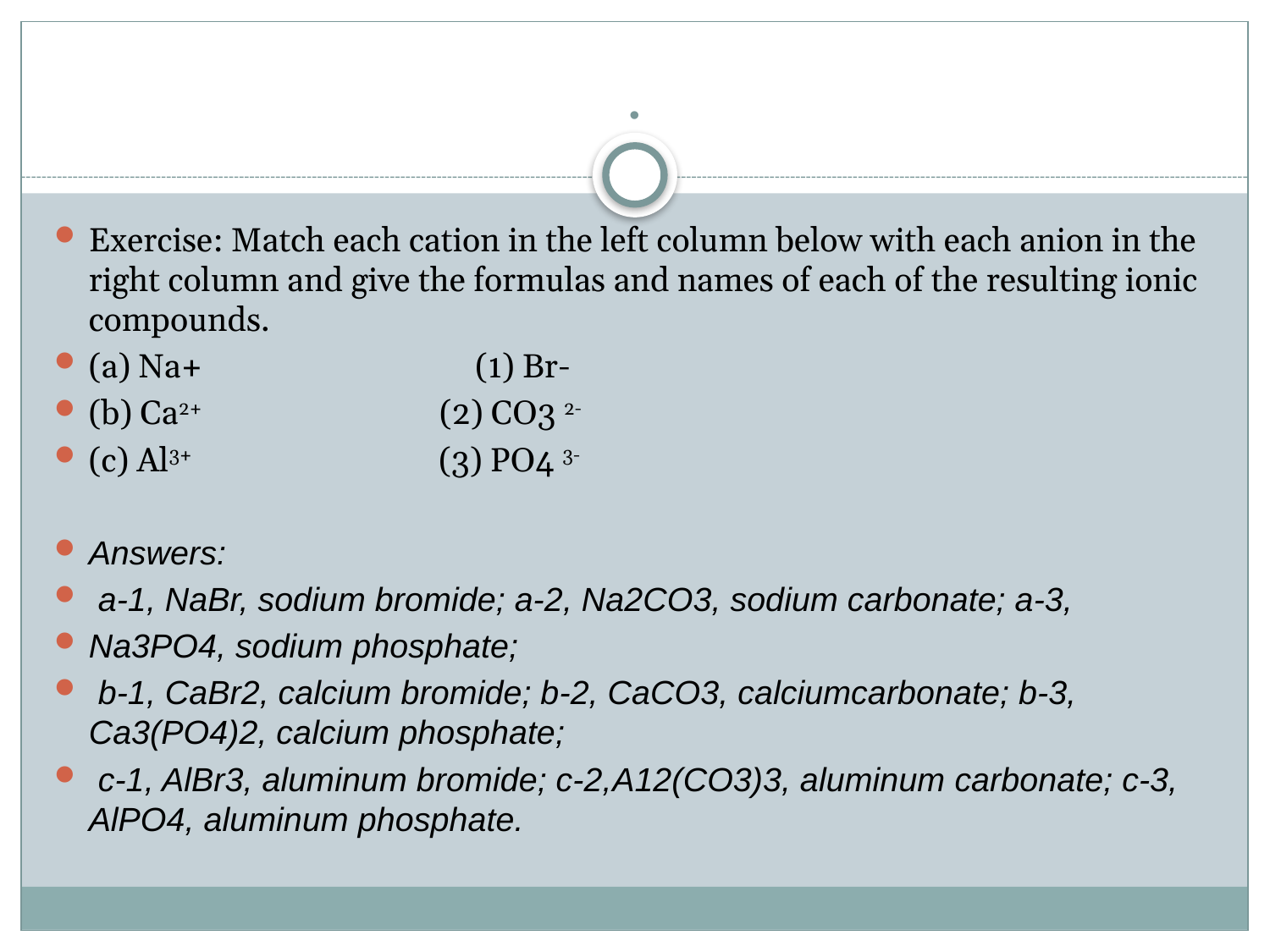

# .
Exercise: Match each cation in the left column below with each anion in the right column and give the formulas and names of each of the resulting ionic compounds.
(a) Na+                                  (1) Br-
(b) Ca2+                                                   (2) CO3 2-
(c) Al3+                                                     (3) PO4 3-

Answers:
 a-1, NaBr, sodium bromide; a-2, Na2CO3, sodium carbonate; a-3,
Na3PO4, sodium phosphate;
 b-1, CaBr2, calcium bromide; b-2, CaCO3, calciumcarbonate; b-3, Ca3(PO4)2, calcium phosphate;
 c-1, AlBr3, aluminum bromide; c-2,A12(CO3)3, aluminum carbonate; c-3, AlPO4, aluminum phosphate.